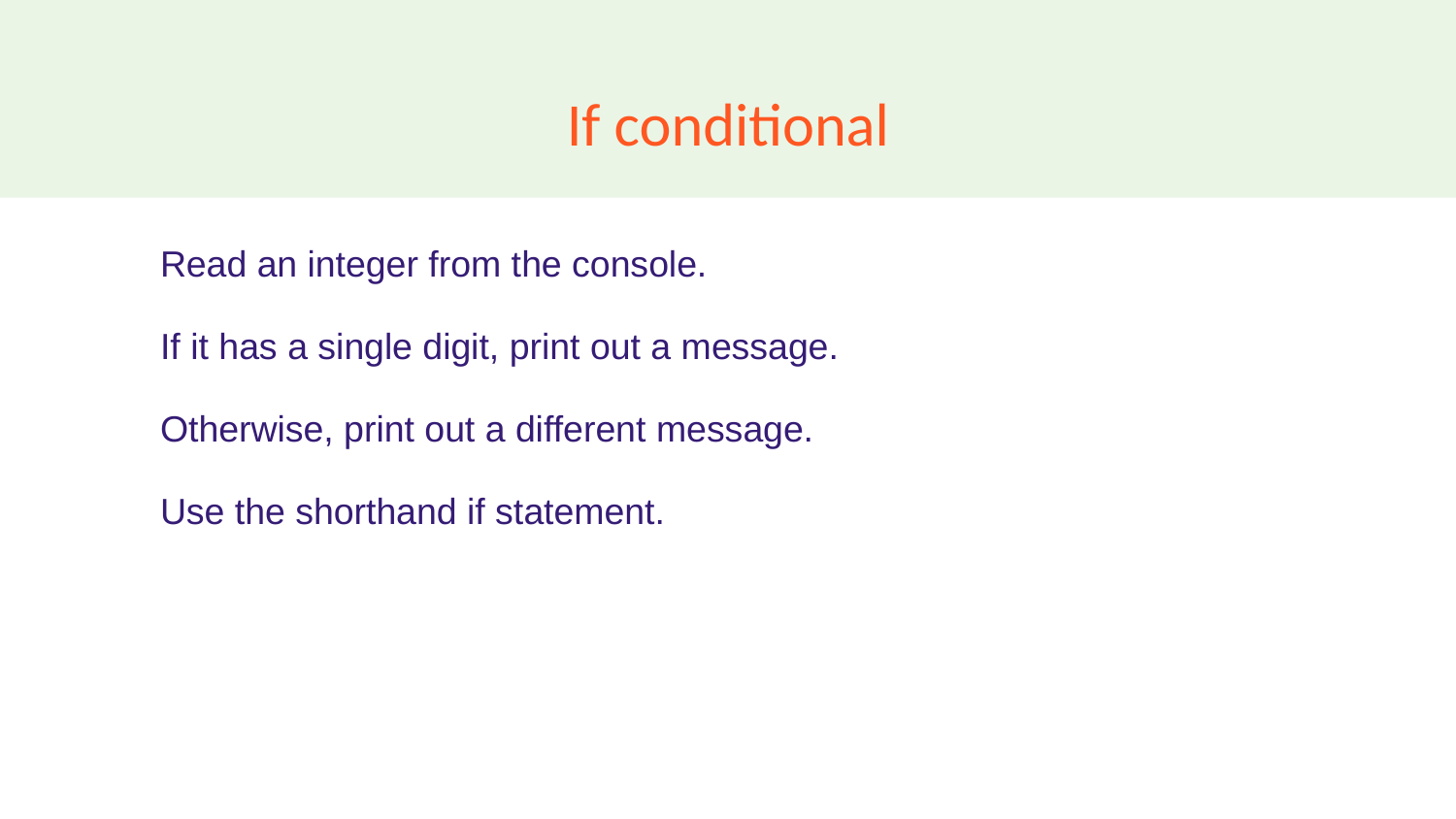

# If conditional
Read an integer from the console.
If it has a single digit, print out a message.
Otherwise, print out a different message.
Use the shorthand if statement.